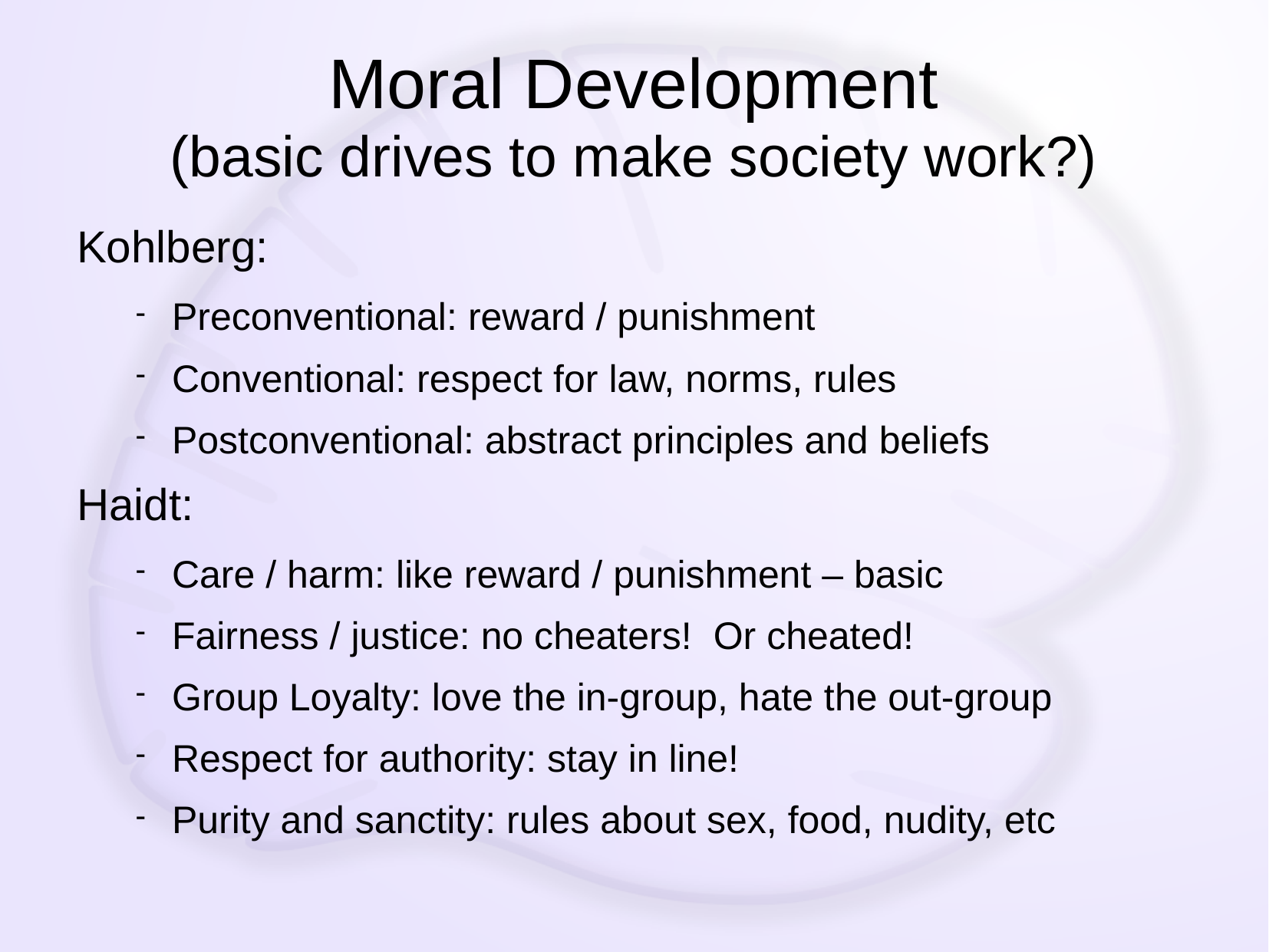

# Moral Development (basic drives to make society work?)
Kohlberg:
Preconventional: reward / punishment
Conventional: respect for law, norms, rules
Postconventional: abstract principles and beliefs
Haidt:
Care / harm: like reward / punishment – basic
Fairness / justice: no cheaters!  Or cheated!
Group Loyalty: love the in-group, hate the out-group
Respect for authority: stay in line!
Purity and sanctity: rules about sex, food, nudity, etc